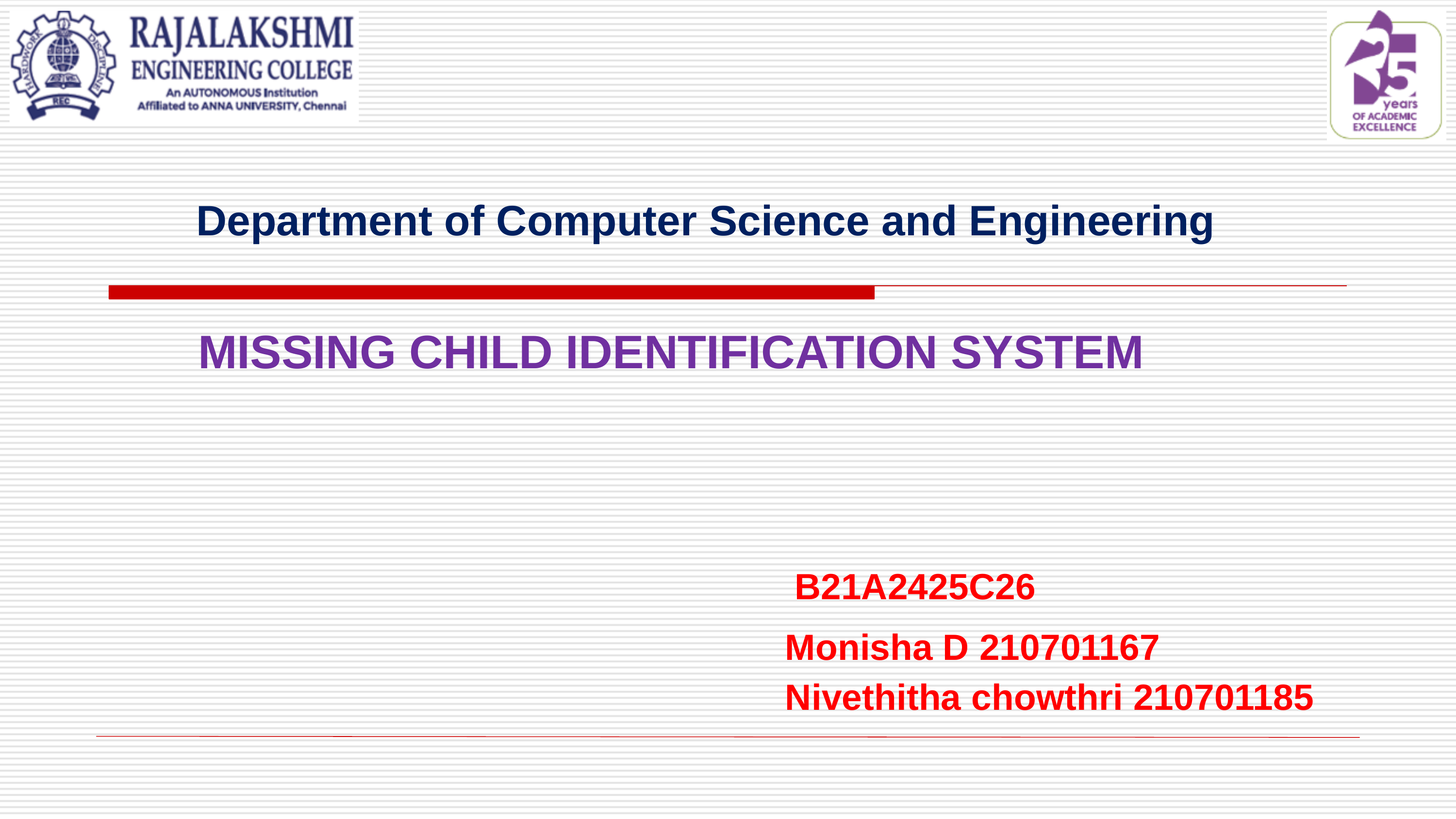

Department of Computer Science and Engineering

       MISSING CHILD IDENTIFICATION SYSTEM

B21A2425C26
   Monisha D 210701167
   Nivethitha chowthri 210701185